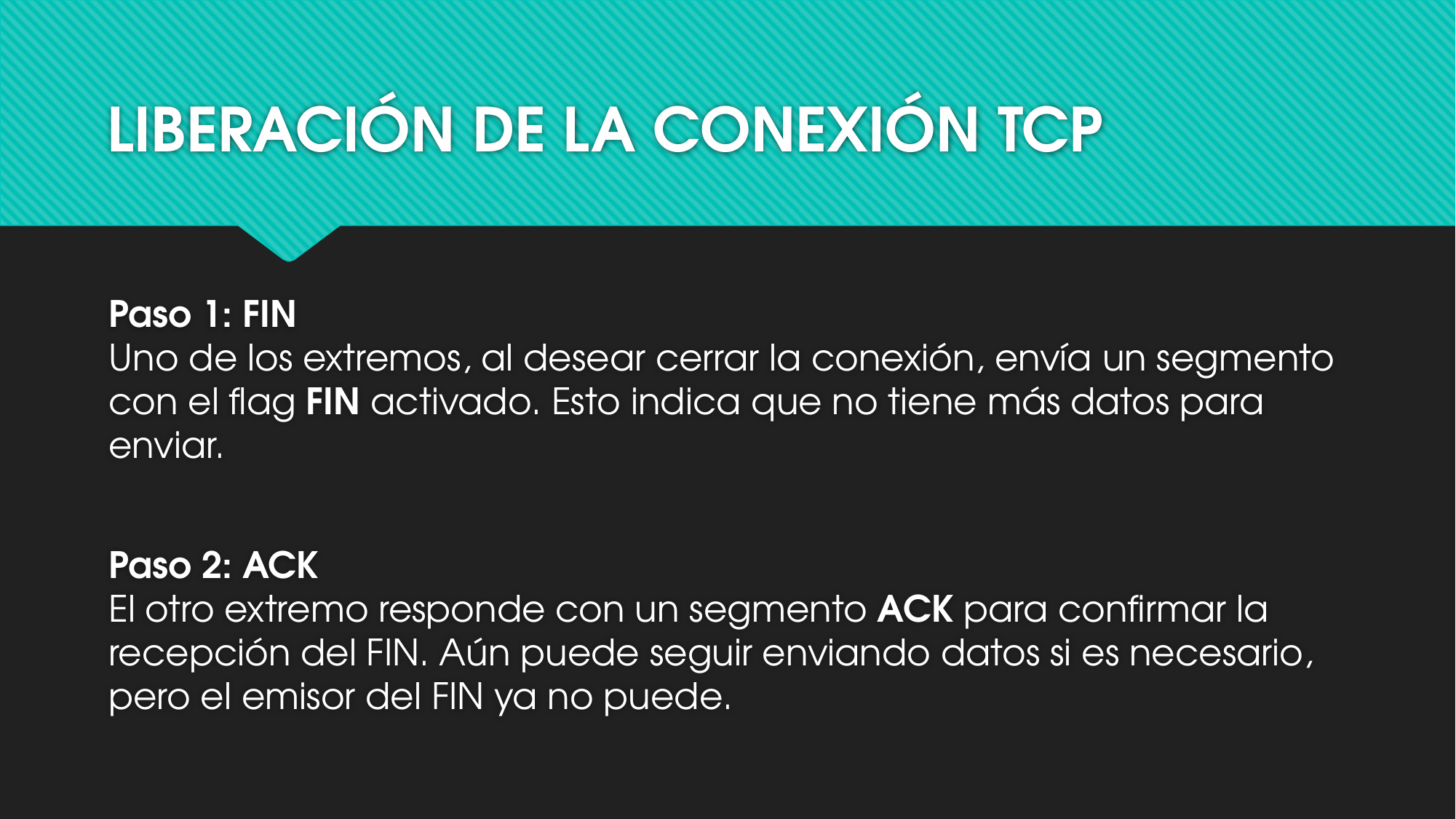

# LIBERACIÓN DE LA CONEXIÓN TCP
Paso 1: FIN
Uno de los extremos, al desear cerrar la conexión, envía un segmento con el flag FIN activado. Esto indica que no tiene más datos para enviar.

Paso 2: ACK
El otro extremo responde con un segmento ACK para confirmar la recepción del FIN. Aún puede seguir enviando datos si es necesario, pero el emisor del FIN ya no puede.